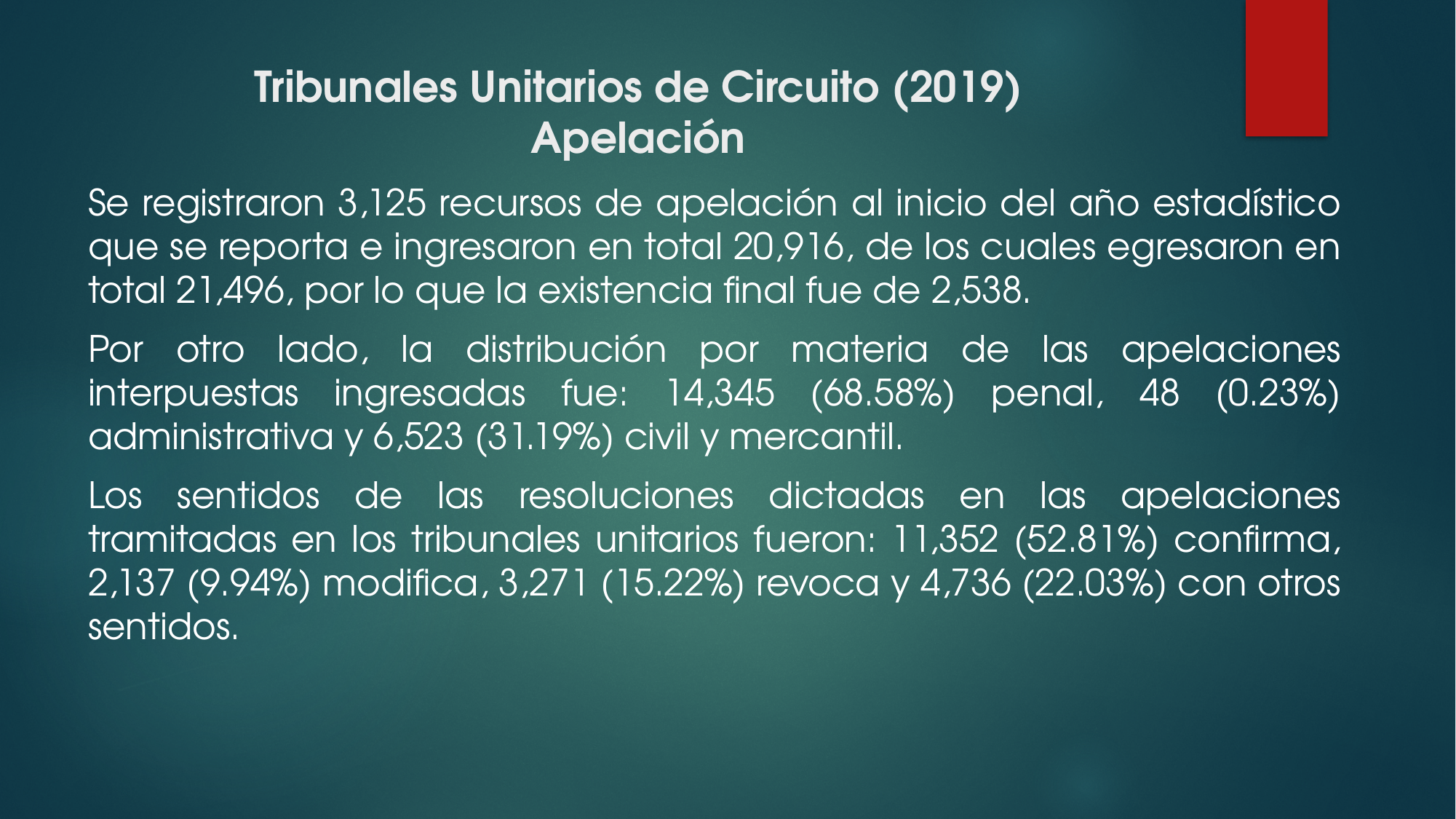

# Tribunales Unitarios de Circuito (2019) Apelación
Se registraron 3,125 recursos de apelación al inicio del año estadístico que se reporta e ingresaron en total 20,916, de los cuales egresaron en total 21,496, por lo que la existencia final fue de 2,538.
Por otro lado, la distribución por materia de las apelaciones interpuestas ingresadas fue: 14,345 (68.58%) penal, 48 (0.23%) administrativa y 6,523 (31.19%) civil y mercantil.
Los sentidos de las resoluciones dictadas en las apelaciones tramitadas en los tribunales unitarios fueron: 11,352 (52.81%) confirma, 2,137 (9.94%) modifica, 3,271 (15.22%) revoca y 4,736 (22.03%) con otros sentidos.